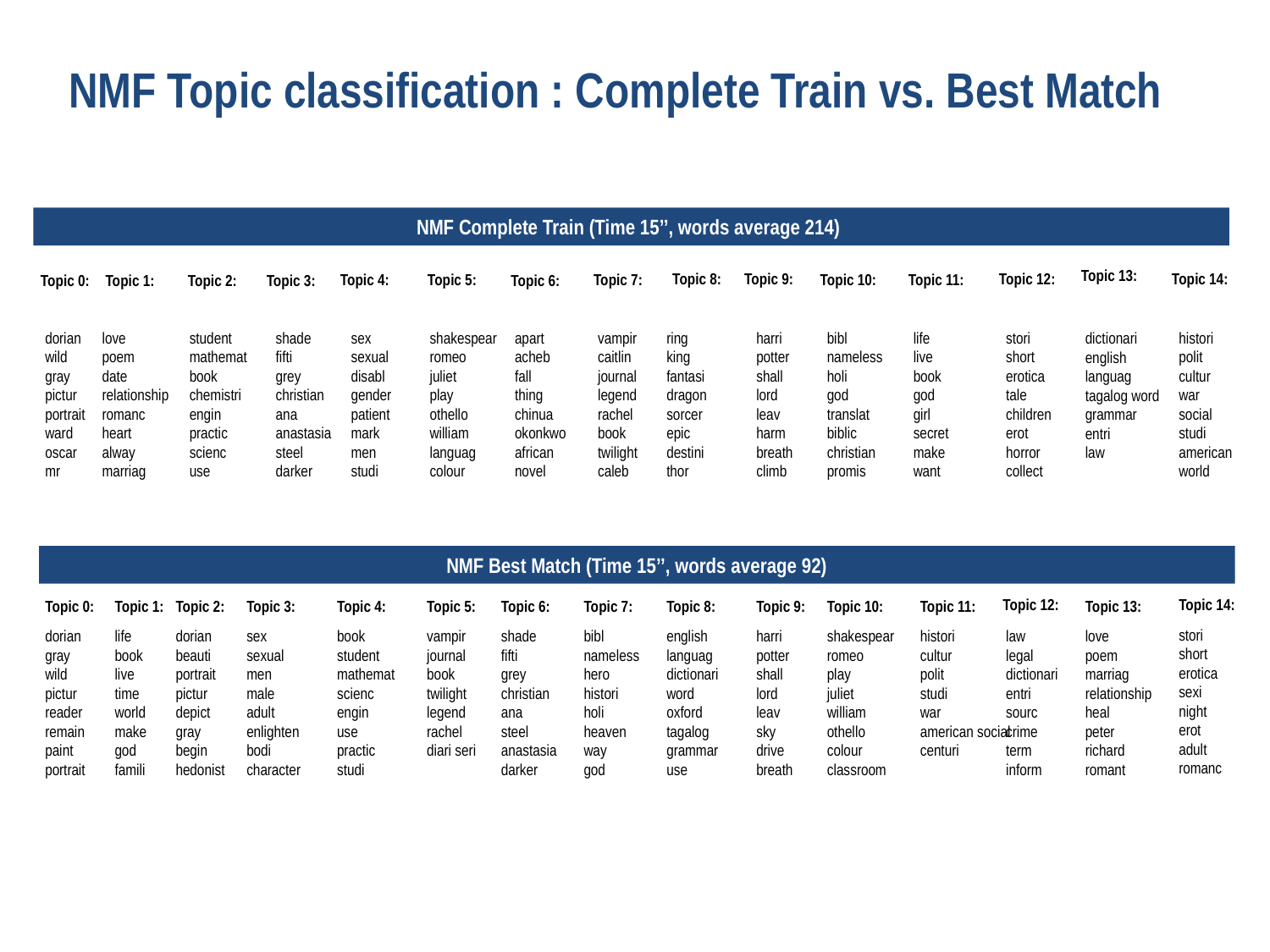

NMF Topic classification : Complete Train vs. Best Match
NMF Complete Train (Time 15’’, words average 214)
Topic 13:
Topic 12:
Topic 14:
Topic 8:
Topic 9:
Topic 10:
Topic 11:
Topic 4:
Topic 5:
Topic 7:
Topic 0:
Topic 3:
Topic 1:
Topic 2:
Topic 6:
dorian wild gray pictur portrait ward oscar mr
love
poem
date relationship romanc heart
alway marriag
student mathemat book chemistri engin practic scienc
use
shade
fifti
grey christian ana anastasia steel darker
sex
sexual disabl gender patient mark
men
studi
shakespear romeo
juliet
play
othello william languag colour
apart acheb
fall
thing chinua okonkwo african novel
vampir caitlin journal legend rachel book twilight caleb
ring
king
fantasi
dragon
sorcer
epic
destini
thor
harri
potter
shall
lord
leav
harm
breath
climb
bibl
nameless
holi
god
translat
biblic
christian
promis
life
live
book
god
girl
secret
make
want
stori
short
erotica
tale
children
erot
horror
collect
dictionari english languag tagalog word grammar entri
law
histori
polit
cultur
war
social
studi
american world
NMF Best Match (Time 15’’, words average 92)
Topic 12:
Topic 14:
Topic 0:
Topic 1:
Topic 2:
Topic 3:
Topic 4:
Topic 5:
Topic 6:
Topic 7:
Topic 8:
Topic 9:
Topic 10:
Topic 11:
Topic 13:
stori
short
erotica
sexi
night
erot
adult
romanc
dorian gray wild pictur reader remain paint portrait
life
book live
time world make god famili
dorian beauti portrait pictur depict gray begin hedonist
sex
sexual men
male
adult enlighten bodi character
book student mathemat scienc engin
use
practic studi
vampir journal book twilight legend rachel diari seri
shade
fifti
grey christian ana
steel anastasia darker
bibl nameless hero histori holi heaven way
god
english
languag dictionari
word
oxford
tagalog grammar
use
harri
potter
shall
lord
leav
sky
drive
breath
shakespear romeo
play
juliet
william
othello
colour classroom
histori
cultur
polit
studi
war
american social
centuri
law
legal
dictionari
entri
sourc
crime
term
inform
love
poem
marriag relationship heal
peter
richard
romant